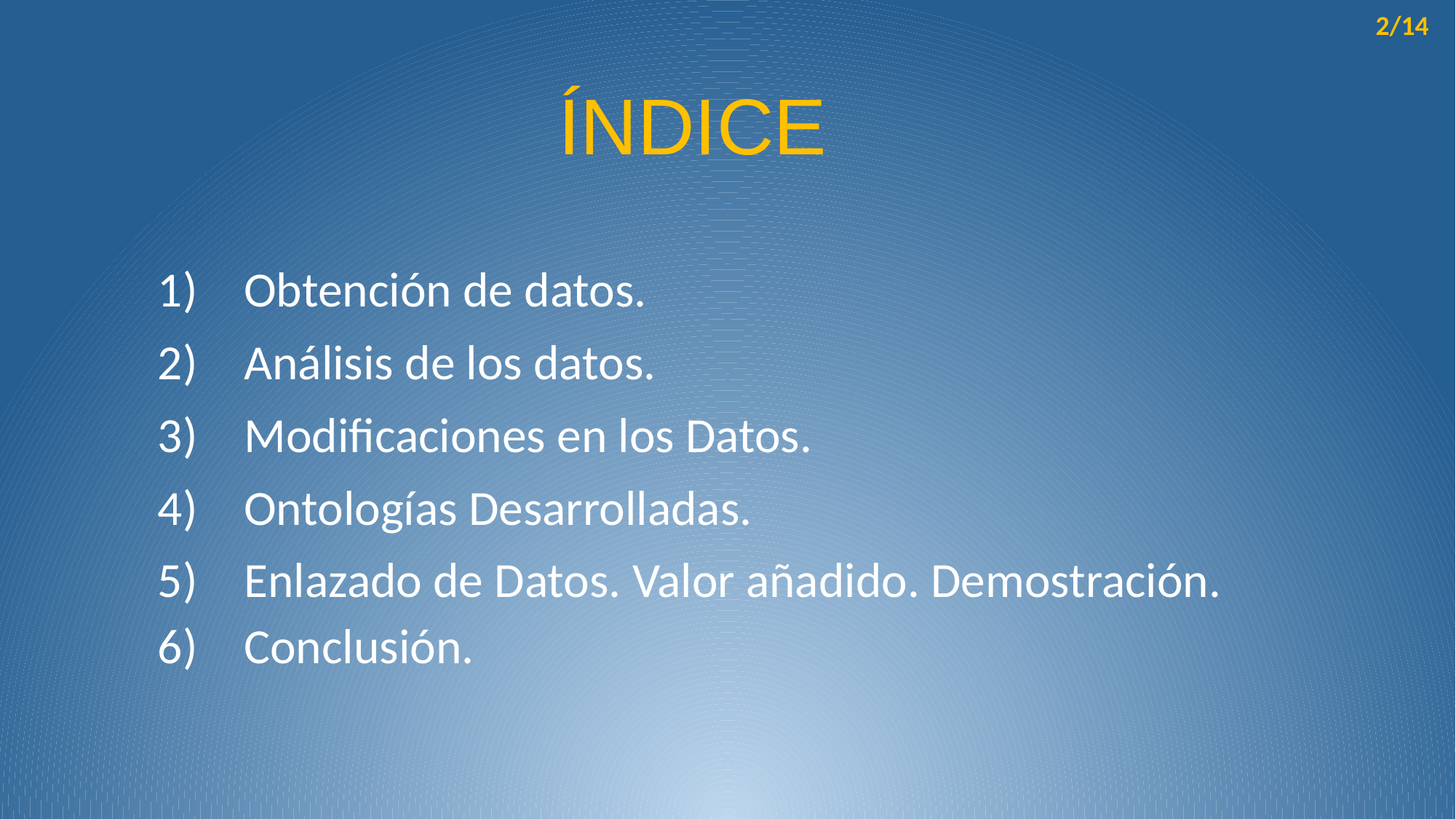

2/14
ÍNDICE

Obtención de datos.
Análisis de los datos.
Modificaciones en los Datos.
Ontologías Desarrolladas.
Enlazado de Datos. Valor añadido. Demostración.
Conclusión.